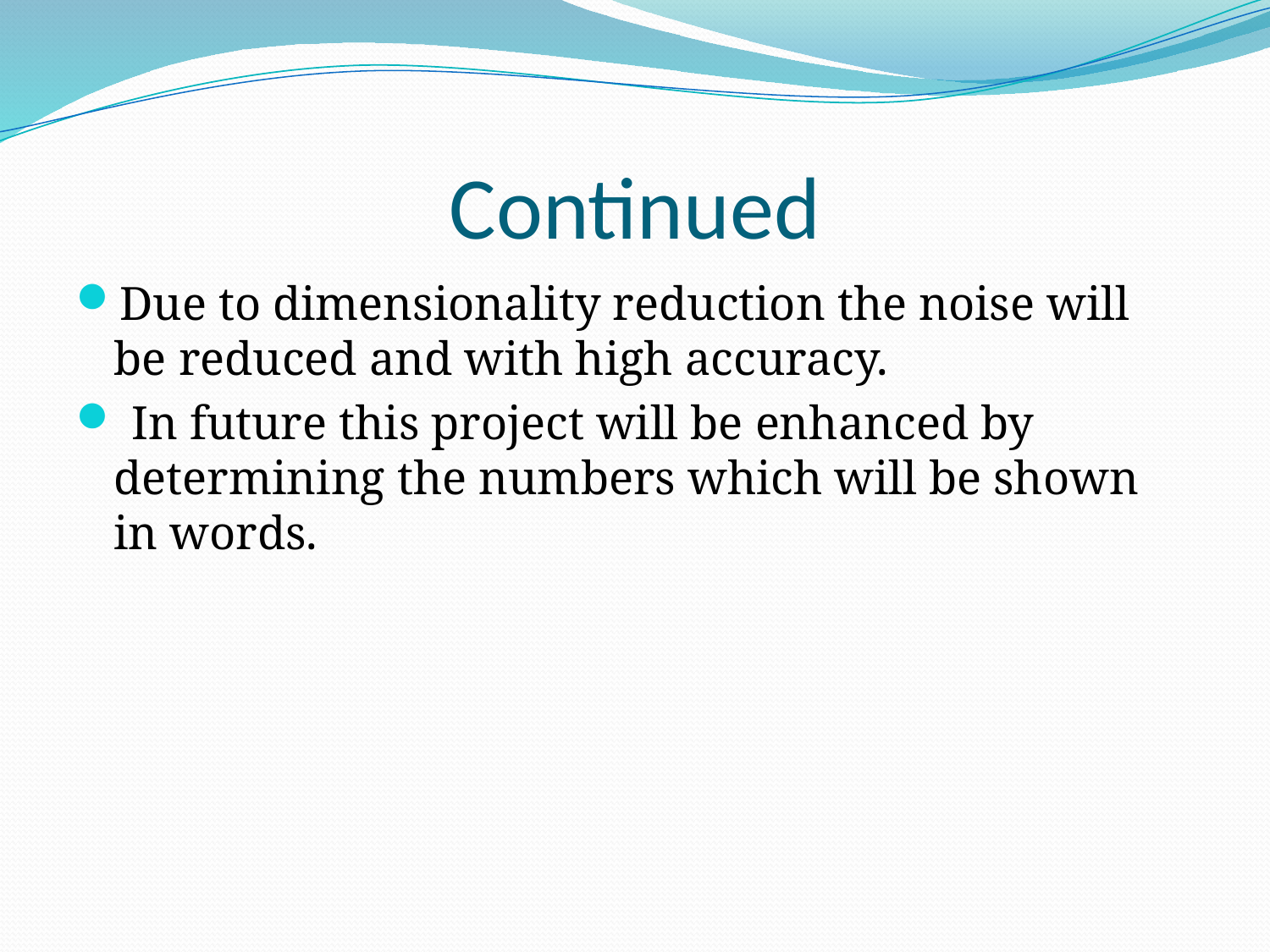

# Continued
Due to dimensionality reduction the noise will be reduced and with high accuracy.
 In future this project will be enhanced by determining the numbers which will be shown in words.